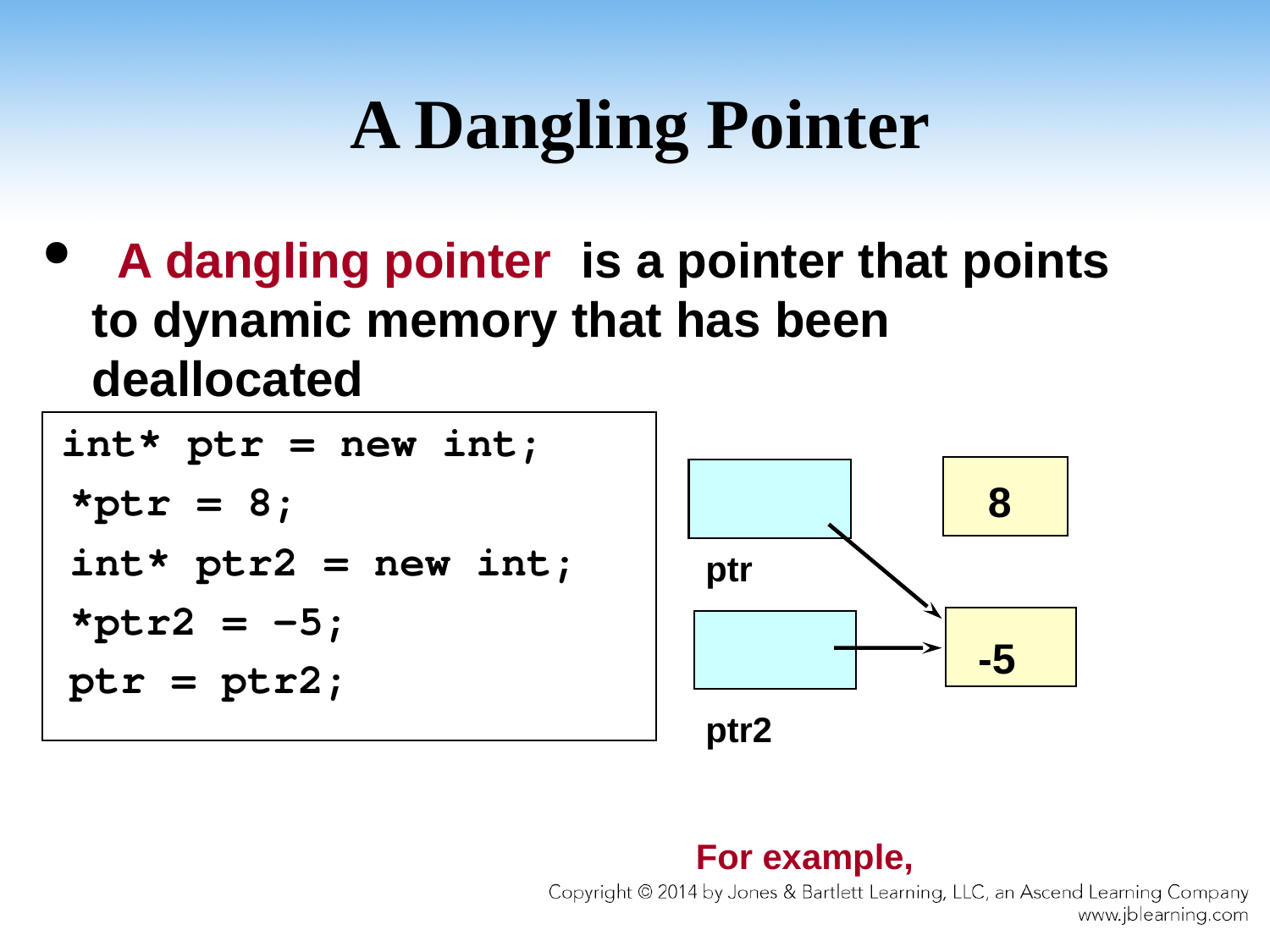

# A Dangling Pointer
 A dangling pointer is a pointer that points to dynamic memory that has been deallocated
 int* ptr = new int;
 *ptr = 8;
 int* ptr2 = new int;
 *ptr2 = -5;
 ptr = ptr2;

                              8

 ptr

                             -5

 ptr2

For example,